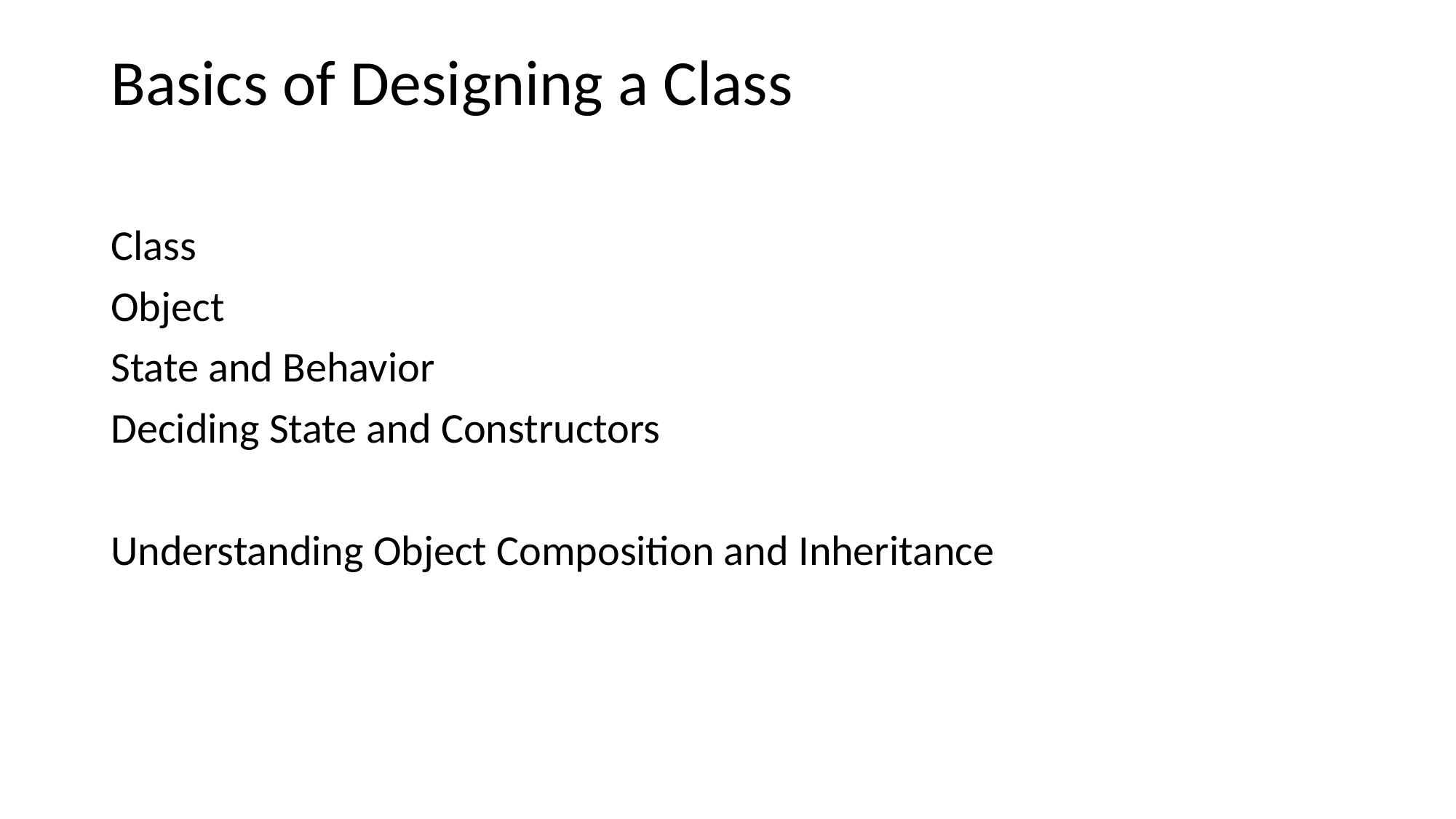

# Basics of Designing a Class
Class
Object
State and Behavior
Deciding State and Constructors

Understanding Object Composition and Inheritance